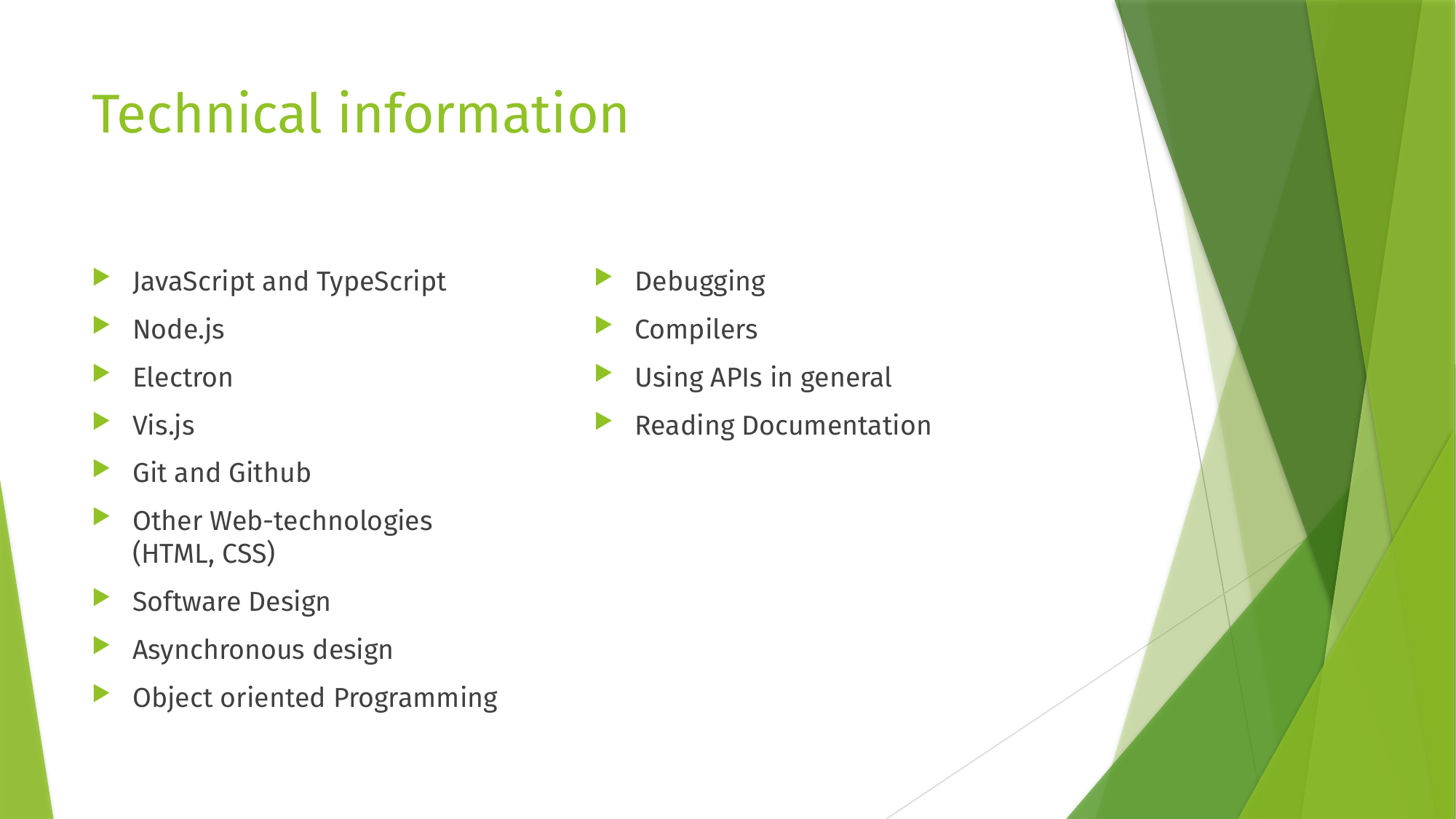

# Technical information
JavaScript and TypeScript
Node.js
Electron
Vis.js
Git and Github
Other Web-technologies
(HTML, CSS)
Software Design
Asynchronous design
Object oriented Programming
Debugging
Compilers
Using APIs in general
Reading Documentation